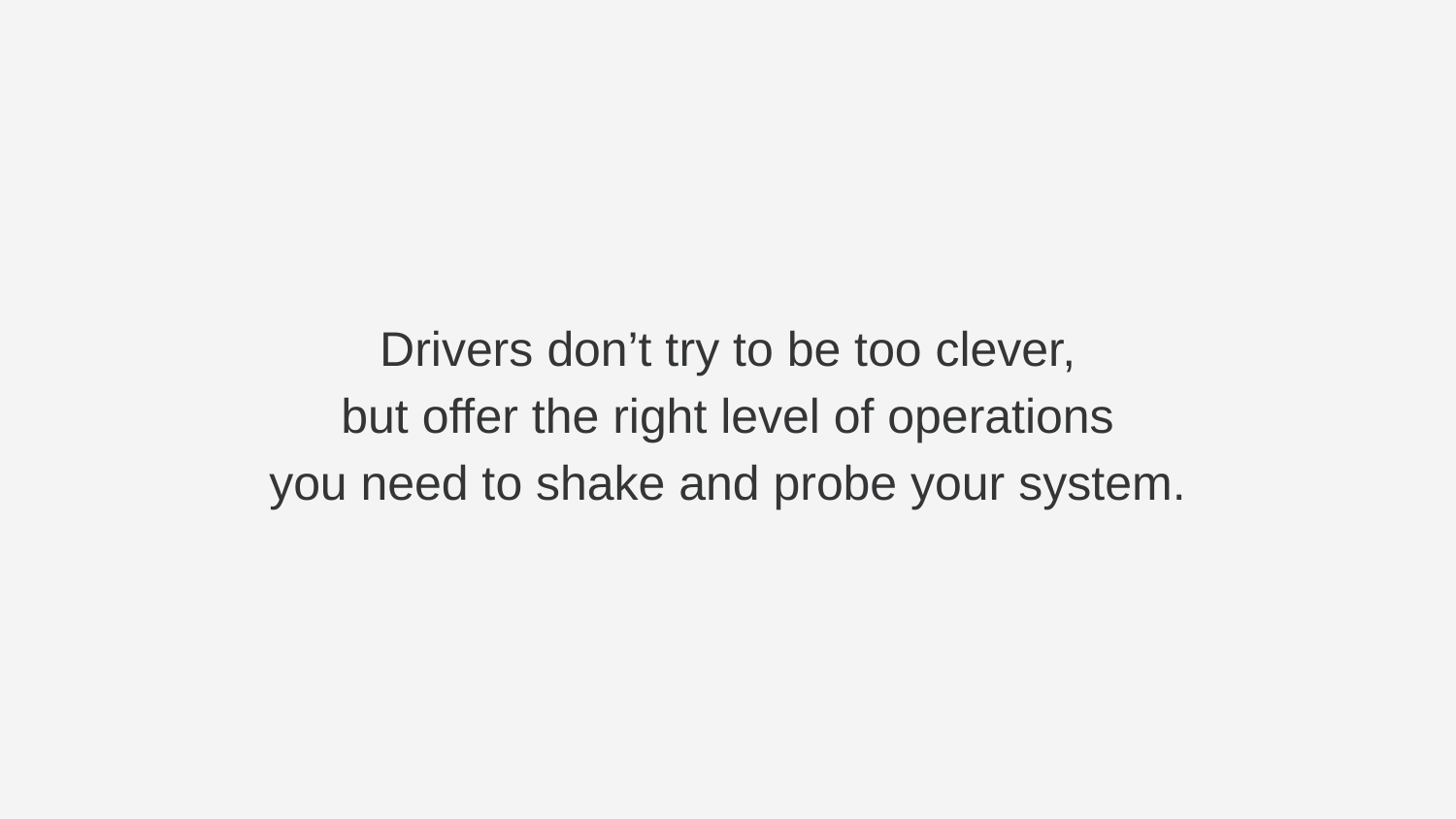

Drivers don’t try to be too clever,
but offer the right level of operations
you need to shake and probe your system.